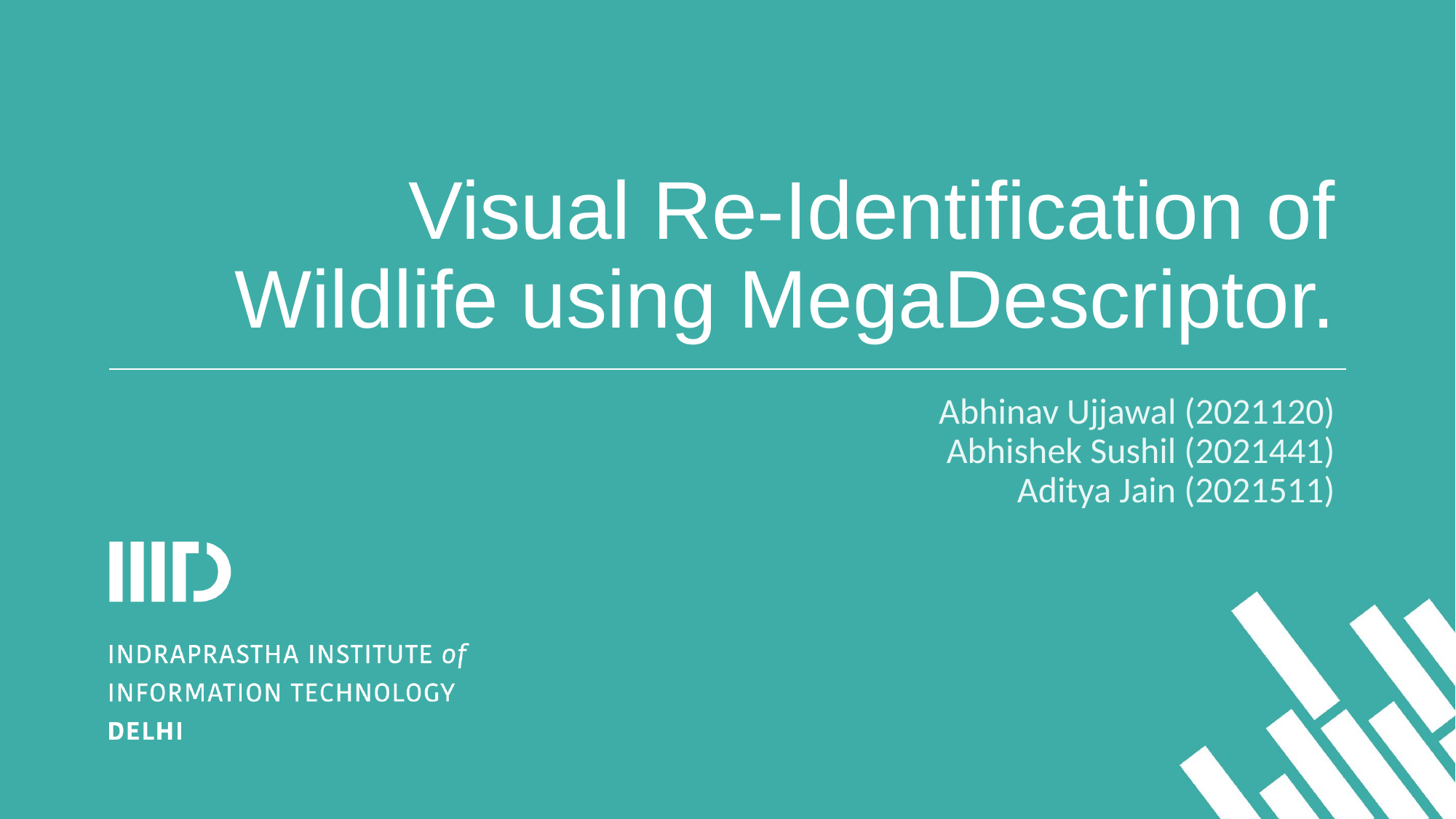

# Visual Re-Identification of Wildlife using MegaDescriptor.
Abhinav Ujjawal (2021120)
Abhishek Sushil (2021441)
Aditya Jain (2021511)